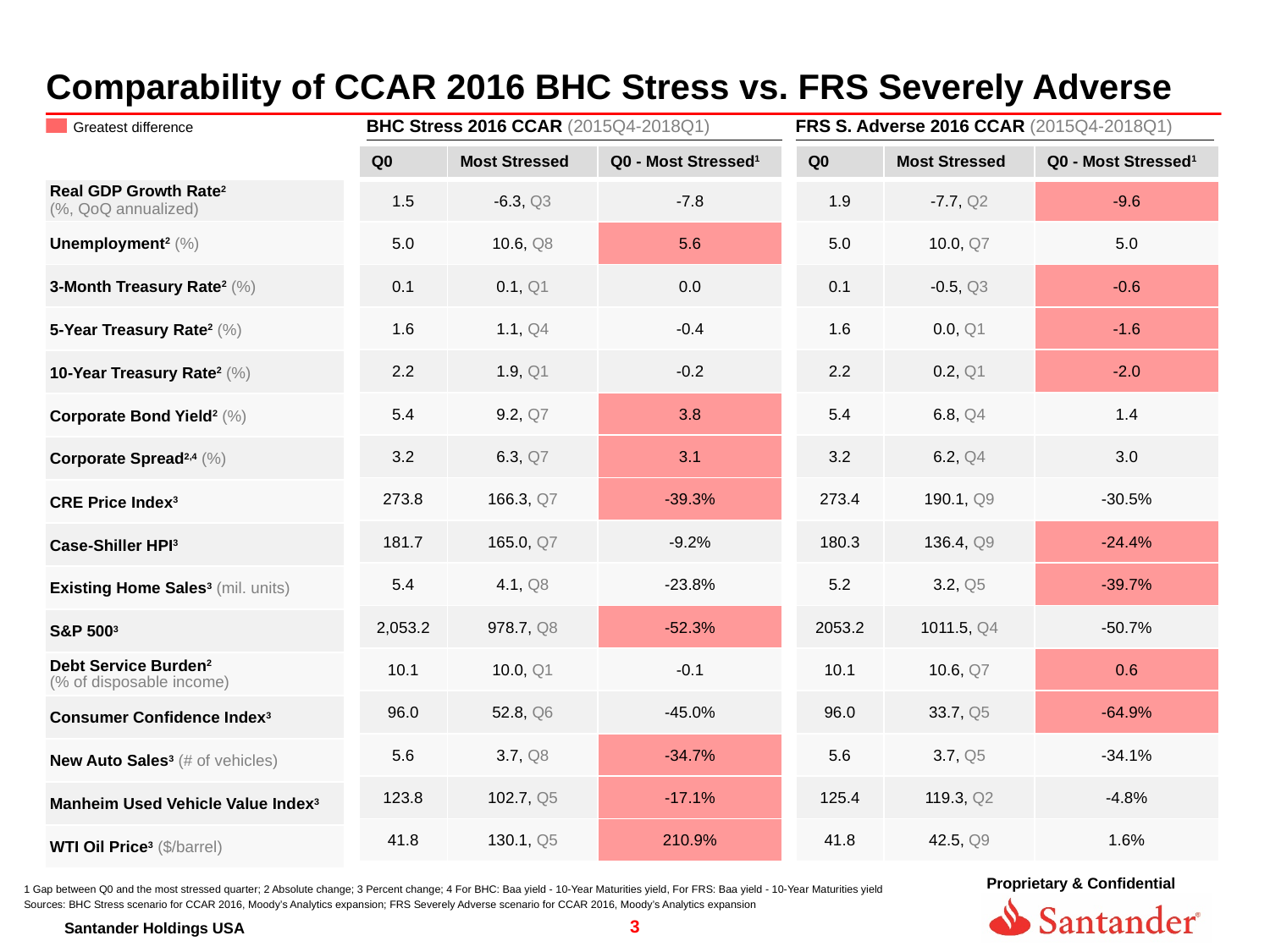

# Comparability of CCAR 2016 BHC Stress vs. FRS Severely Adverse
BHC Stress 2016 CCAR (2015Q4-2018Q1)
FRS S. Adverse 2016 CCAR (2015Q4-2018Q1)

Greatest difference
|  |
| --- |
| Real GDP Growth Rate2 (%, QoQ annualized) |
| Unemployment2 (%) |
| 3-Month Treasury Rate2 (%) |
| 5-Year Treasury Rate2 (%) |
| 10-Year Treasury Rate2 (%) |
| Corporate Bond Yield2 (%) |
| Corporate Spread2,4 (%) |
| CRE Price Index3 |
| Case-Shiller HPI3 |
| Existing Home Sales3 (mil. units) |
| S&P 5003 |
| Debt Service Burden2 (% of disposable income) |
| Consumer Confidence Index3 |
| New Auto Sales3 (# of vehicles) |
| Manheim Used Vehicle Value Index3 |
| WTI Oil Price3 ($/barrel) |
| Q0 | Most Stressed | Q0 - Most Stressed1 |
| --- | --- | --- |
| 1.5 | -6.3, Q3 | -7.8 |
| 5.0 | 10.6, Q8 | 5.6 |
| 0.1 | 0.1, Q1 | 0.0 |
| 1.6 | 1.1, Q4 | -0.4 |
| 2.2 | 1.9, Q1 | -0.2 |
| 5.4 | 9.2, Q7 | 3.8 |
| 3.2 | 6.3, Q7 | 3.1 |
| 273.8 | 166.3, Q7 | -39.3% |
| 181.7 | 165.0, Q7 | -9.2% |
| 5.4 | 4.1, Q8 | -23.8% |
| 2,053.2 | 978.7, Q8 | -52.3% |
| 10.1 | 10.0, Q1 | -0.1 |
| 96.0 | 52.8, Q6 | -45.0% |
| 5.6 | 3.7, Q8 | -34.7% |
| 123.8 | 102.7, Q5 | -17.1% |
| 41.8 | 130.1, Q5 | 210.9% |
| Q0 | Most Stressed | Q0 - Most Stressed1 |
| --- | --- | --- |
| 1.9 | -7.7, Q2 | -9.6 |
| 5.0 | 10.0, Q7 | 5.0 |
| 0.1 | -0.5, Q3 | -0.6 |
| 1.6 | 0.0, Q1 | -1.6 |
| 2.2 | 0.2, Q1 | -2.0 |
| 5.4 | 6.8, Q4 | 1.4 |
| 3.2 | 6.2, Q4 | 3.0 |
| 273.4 | 190.1, Q9 | -30.5% |
| 180.3 | 136.4, Q9 | -24.4% |
| 5.2 | 3.2, Q5 | -39.7% |
| 2053.2 | 1011.5, Q4 | -50.7% |
| 10.1 | 10.6, Q7 | 0.6 |
| 96.0 | 33.7, Q5 | -64.9% |
| 5.6 | 3.7, Q5 | -34.1% |
| 125.4 | 119.3, Q2 | -4.8% |
| 41.8 | 42.5, Q9 | 1.6% |
1 Gap between Q0 and the most stressed quarter; 2 Absolute change; 3 Percent change; 4 For BHC: Baa yield - 10-Year Maturities yield, For FRS: Baa yield - 10-Year Maturities yield
Sources: BHC Stress scenario for CCAR 2016, Moody’s Analytics expansion; FRS Severely Adverse scenario for CCAR 2016, Moody’s Analytics expansion